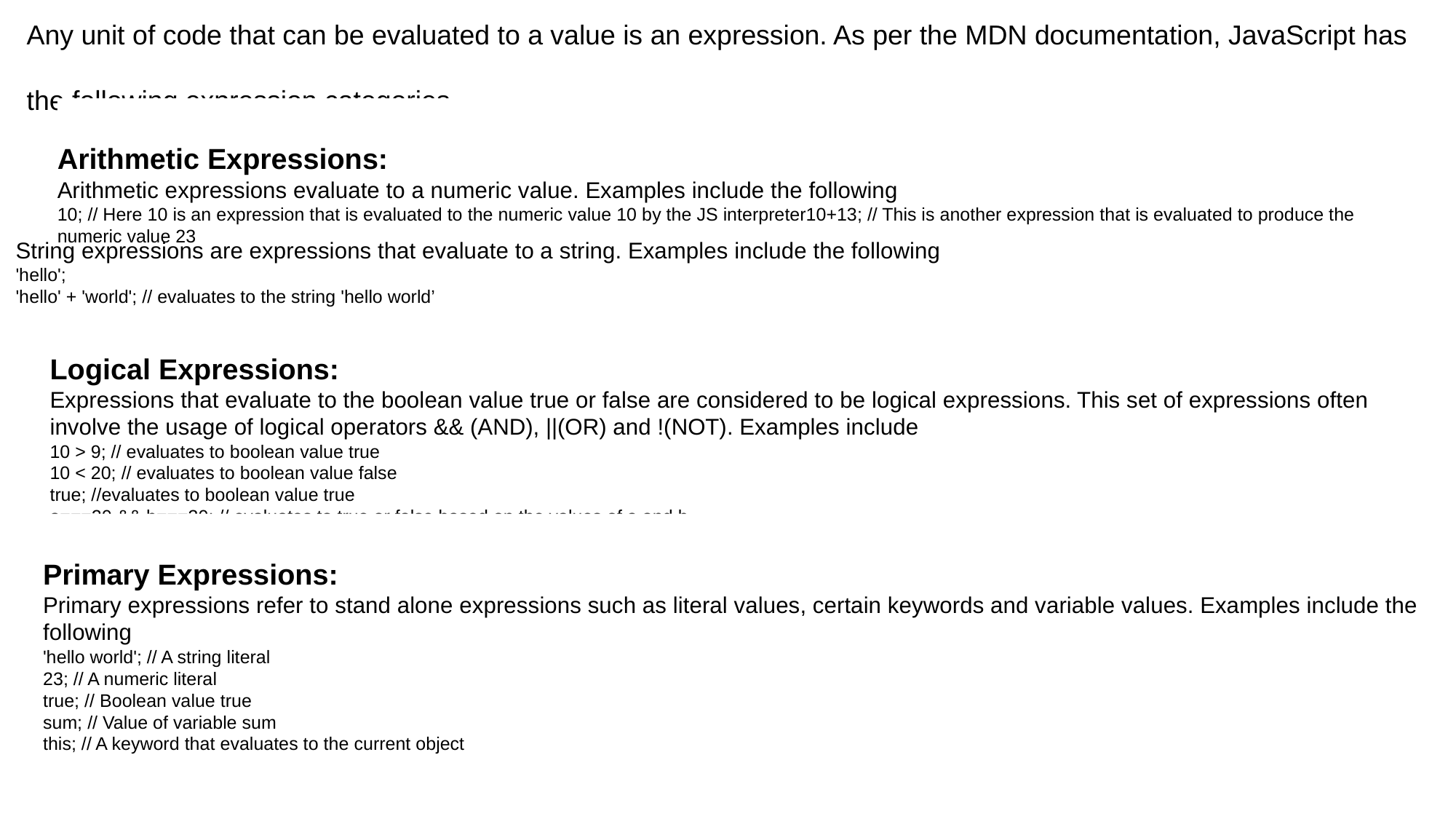

# Any unit of code that can be evaluated to a value is an expression. As per the MDN documentation, JavaScript has the following expression categories.
Arithmetic Expressions:
Arithmetic expressions evaluate to a numeric value. Examples include the following
10; // Here 10 is an expression that is evaluated to the numeric value 10 by the JS interpreter10+13; // This is another expression that is evaluated to produce the numeric value 23
String expressions are expressions that evaluate to a string. Examples include the following
'hello';
'hello' + 'world'; // evaluates to the string 'hello world’

Logical Expressions:
Expressions that evaluate to the boolean value true or false are considered to be logical expressions. This set of expressions often involve the usage of logical operators && (AND), ||(OR) and !(NOT). Examples include
10 > 9; // evaluates to boolean value true
10 < 20; // evaluates to boolean value false
true; //evaluates to boolean value true
a===20 && b===30; // evaluates to true or false based on the values of a and b

Primary Expressions:
Primary expressions refer to stand alone expressions such as literal values, certain keywords and variable values. Examples include the following
'hello world'; // A string literal
23; // A numeric literal
true; // Boolean value true
sum; // Value of variable sum
this; // A keyword that evaluates to the current object